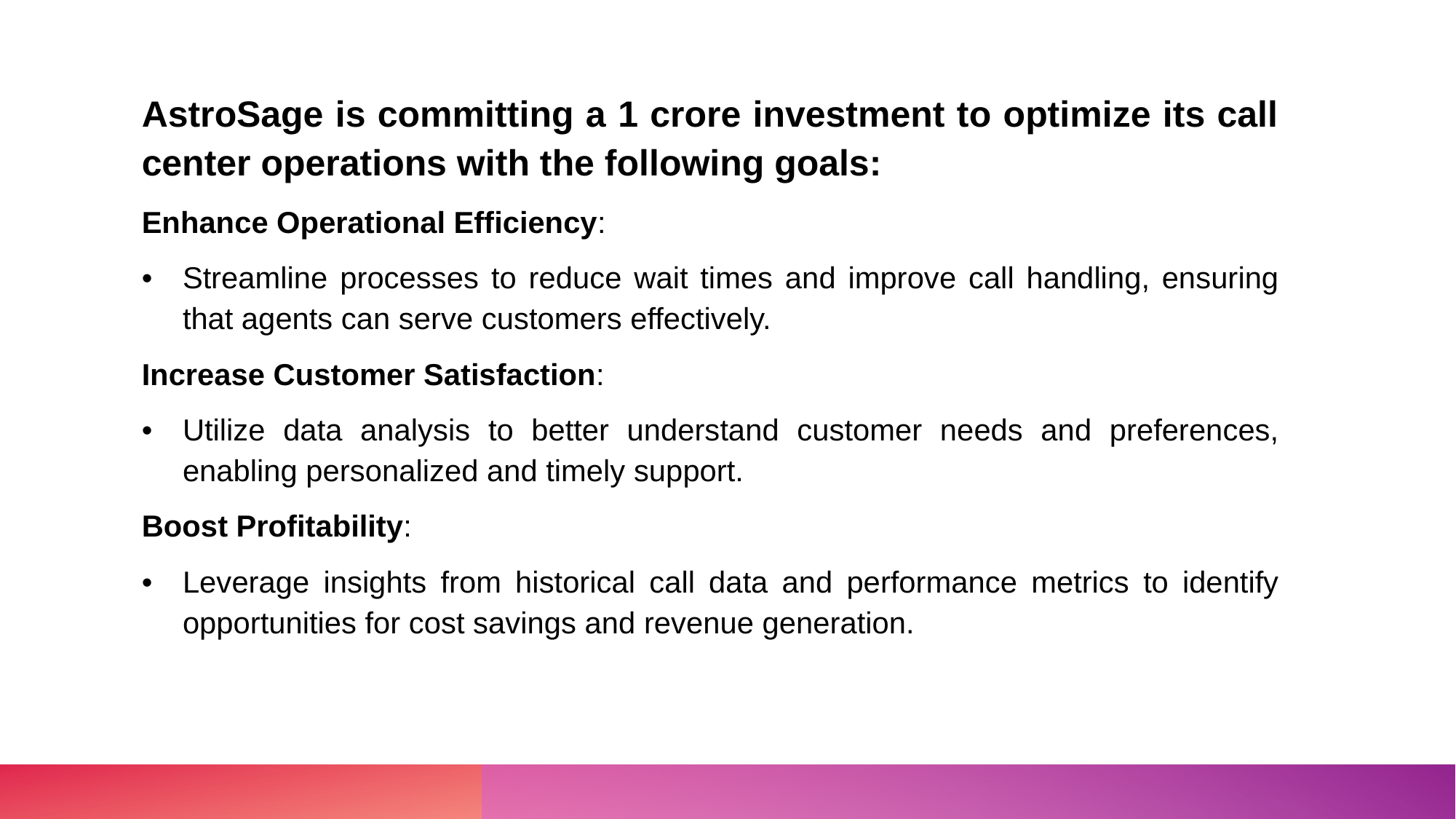

AstroSage is committing a 1 crore investment to optimize its call center operations with the following goals:
Enhance Operational Efficiency:
Streamline processes to reduce wait times and improve call handling, ensuring that agents can serve customers effectively.
Increase Customer Satisfaction:
Utilize data analysis to better understand customer needs and preferences, enabling personalized and timely support.
Boost Profitability:
Leverage insights from historical call data and performance metrics to identify opportunities for cost savings and revenue generation.